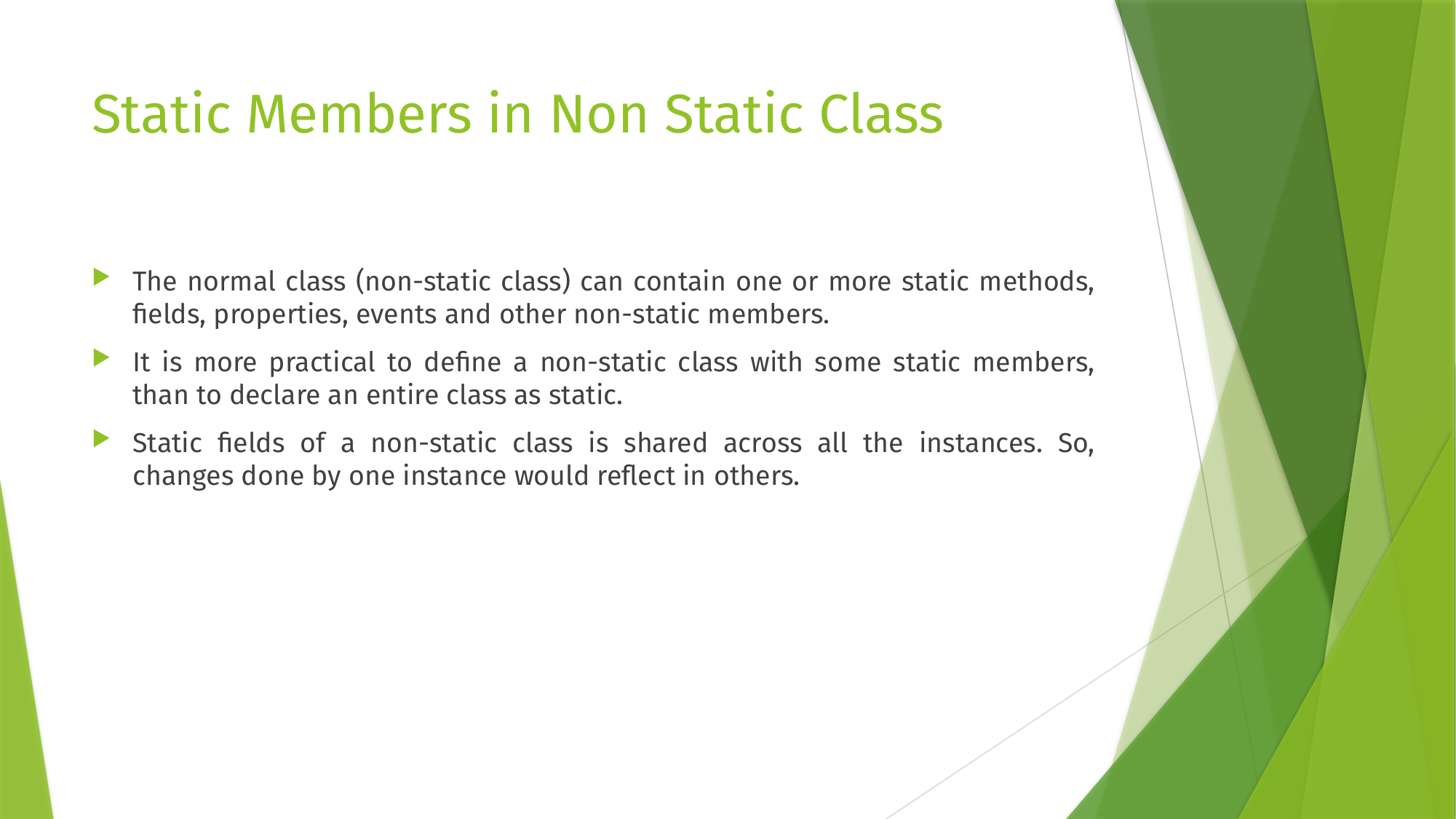

# Static Members in Non Static Class
The normal class (non-static class) can contain one or more static methods, fields, properties, events and other non-static members.
It is more practical to define a non-static class with some static members, than to declare an entire class as static.
Static fields of a non-static class is shared across all the instances. So, changes done by one instance would reflect in others.